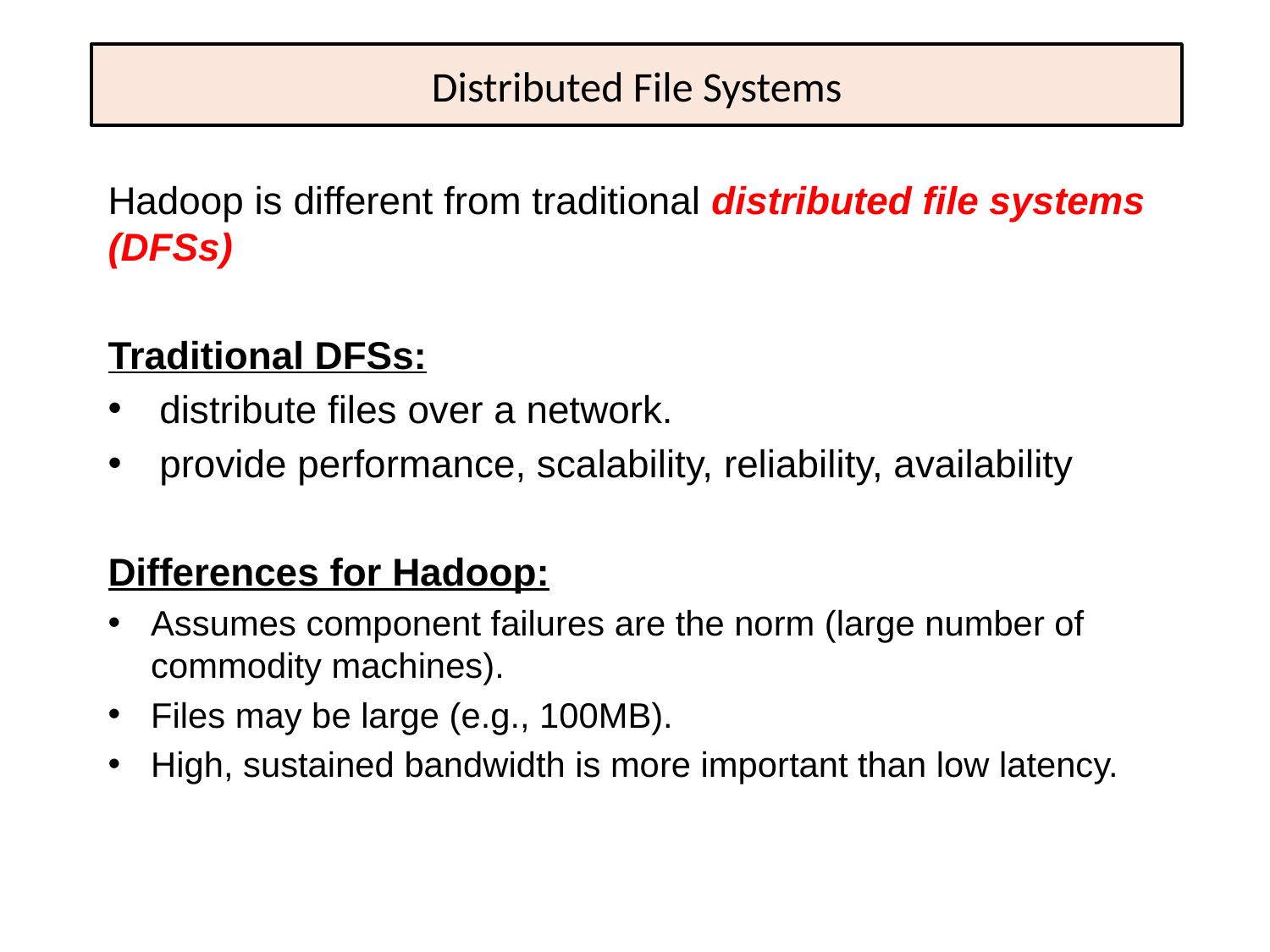

# Distributed File Systems
Hadoop is different from traditional distributed file systems (DFSs)

Traditional DFSs:
distribute files over a network.
provide performance, scalability, reliability, availability

Differences for Hadoop:
Assumes component failures are the norm (large number of commodity machines).
Files may be large (e.g., 100MB).
High, sustained bandwidth is more important than low latency.